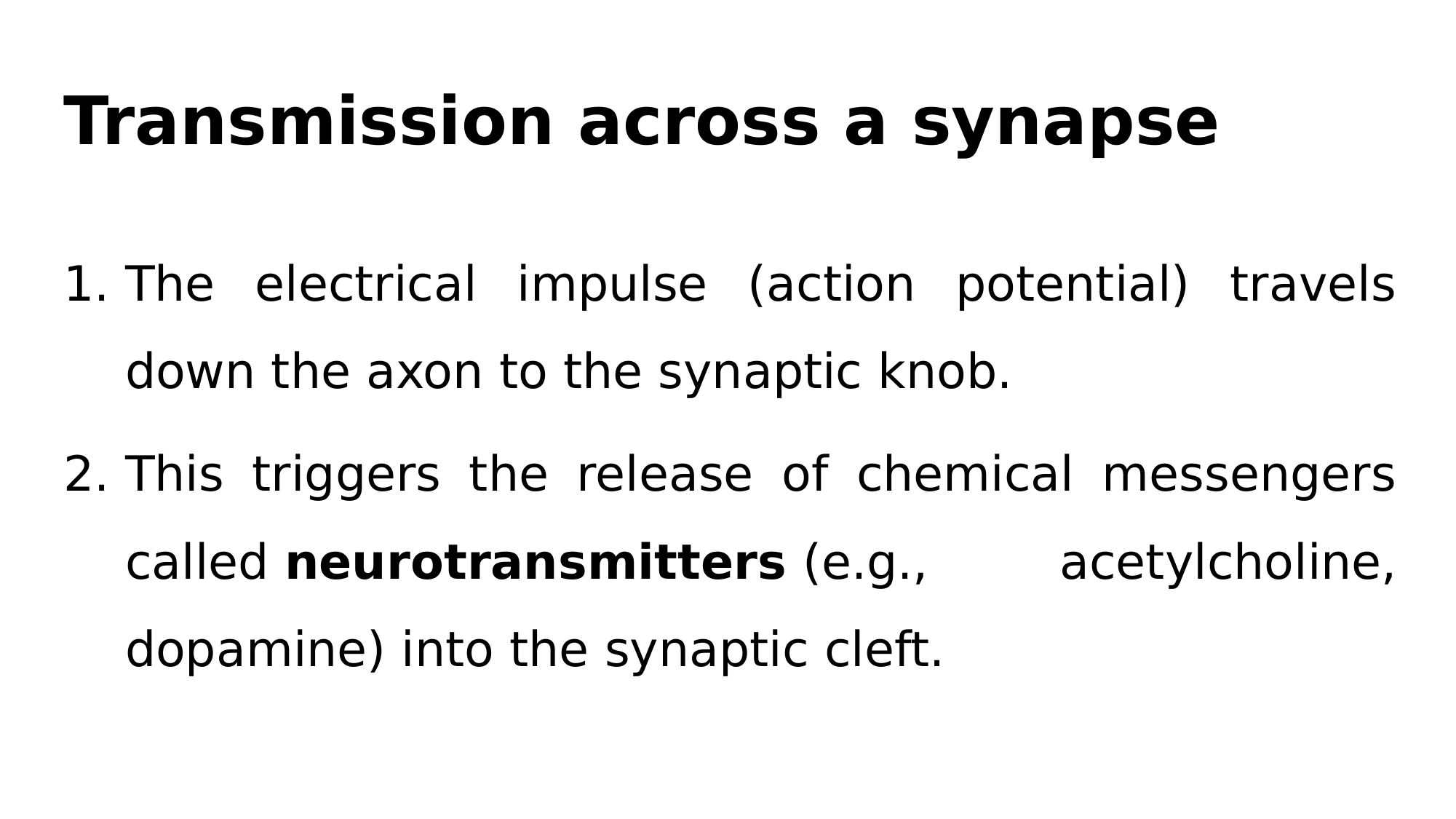

# Transmission across a synapse
The electrical impulse (action potential) travels down the axon to the synaptic knob.
This triggers the release of chemical messengers called neurotransmitters (e.g., acetylcholine, dopamine) into the synaptic cleft.